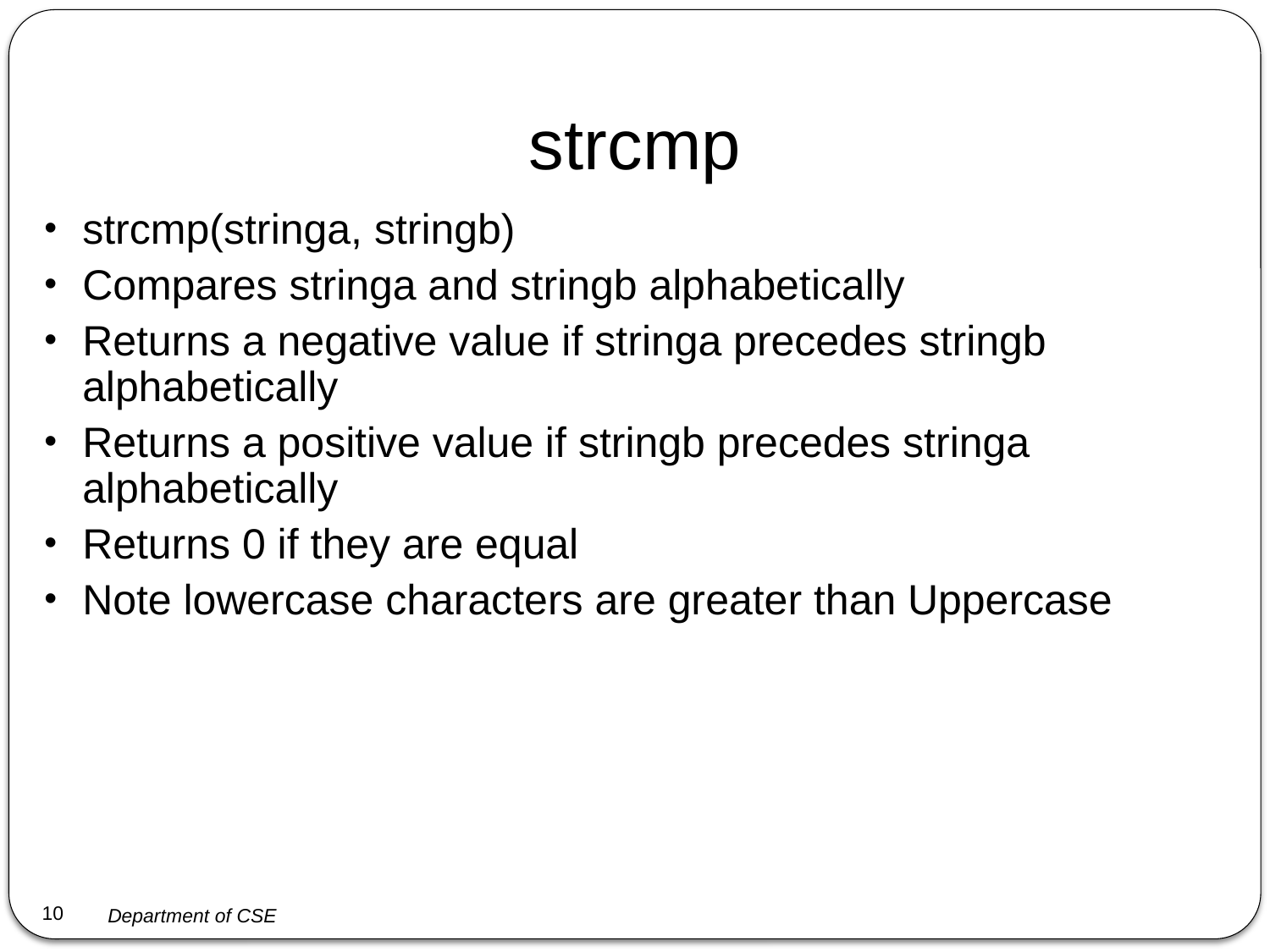

# strcmp
strcmp(stringa, stringb)
Compares stringa and stringb alphabetically
Returns a negative value if stringa precedes stringb alphabetically
Returns a positive value if stringb precedes stringa alphabetically
Returns 0 if they are equal
Note lowercase characters are greater than Uppercase

10
Department of CSE